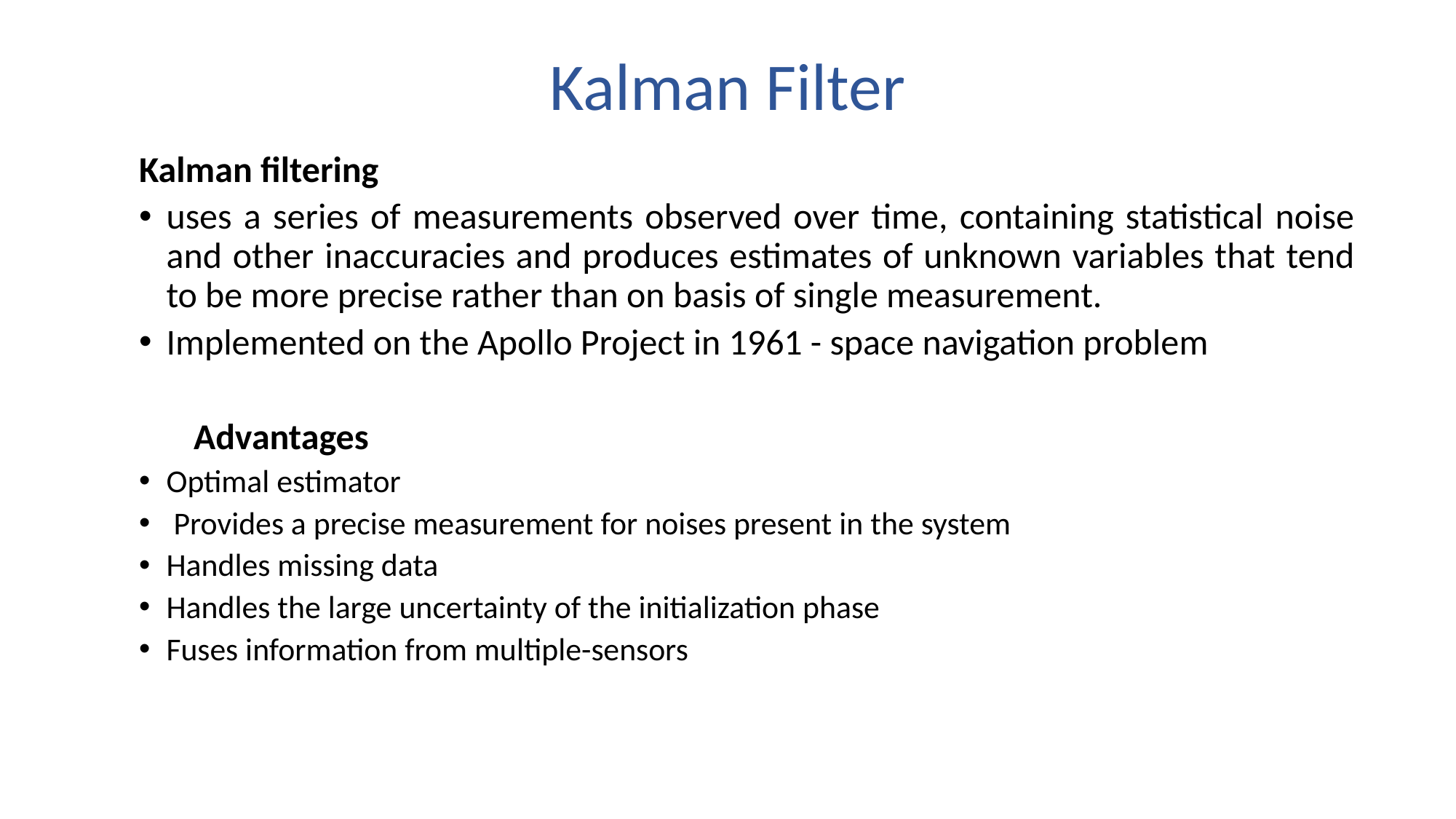

# Kalman Filter
Kalman filtering
uses a series of measurements observed over time, containing statistical noise and other inaccuracies and produces estimates of unknown variables that tend to be more precise rather than on basis of single measurement.
Implemented on the Apollo Project in 1961 - space navigation problem

	Advantages
Optimal estimator
 Provides a precise measurement for noises present in the system
Handles missing data
Handles the large uncertainty of the initialization phase
Fuses information from multiple-sensors